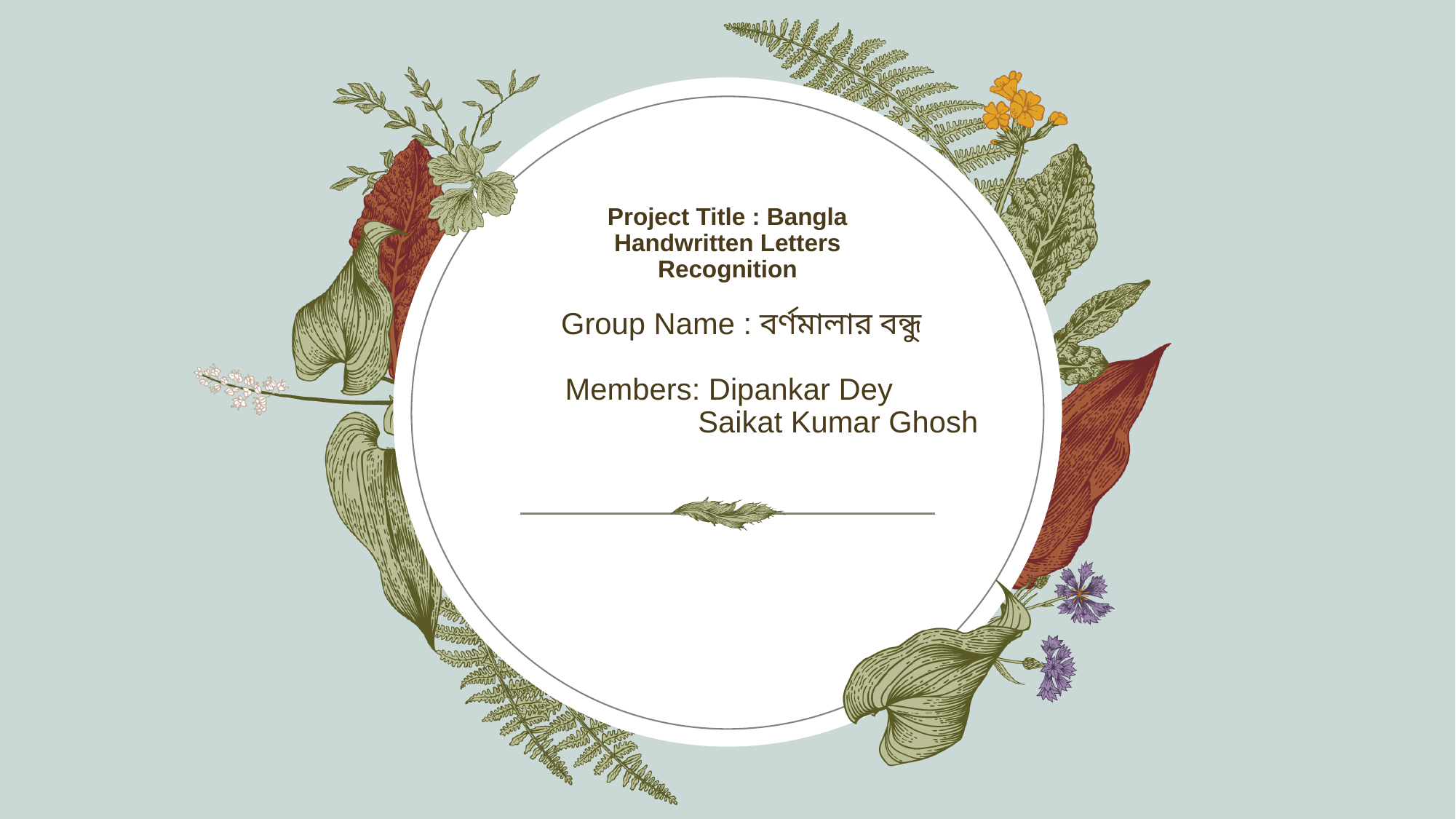

Project Title : Bangla Handwritten Letters Recognition​
# Group Name : বর্ণমালার বন্ধু Members: Dipankar Dey Saikat Kumar Ghosh